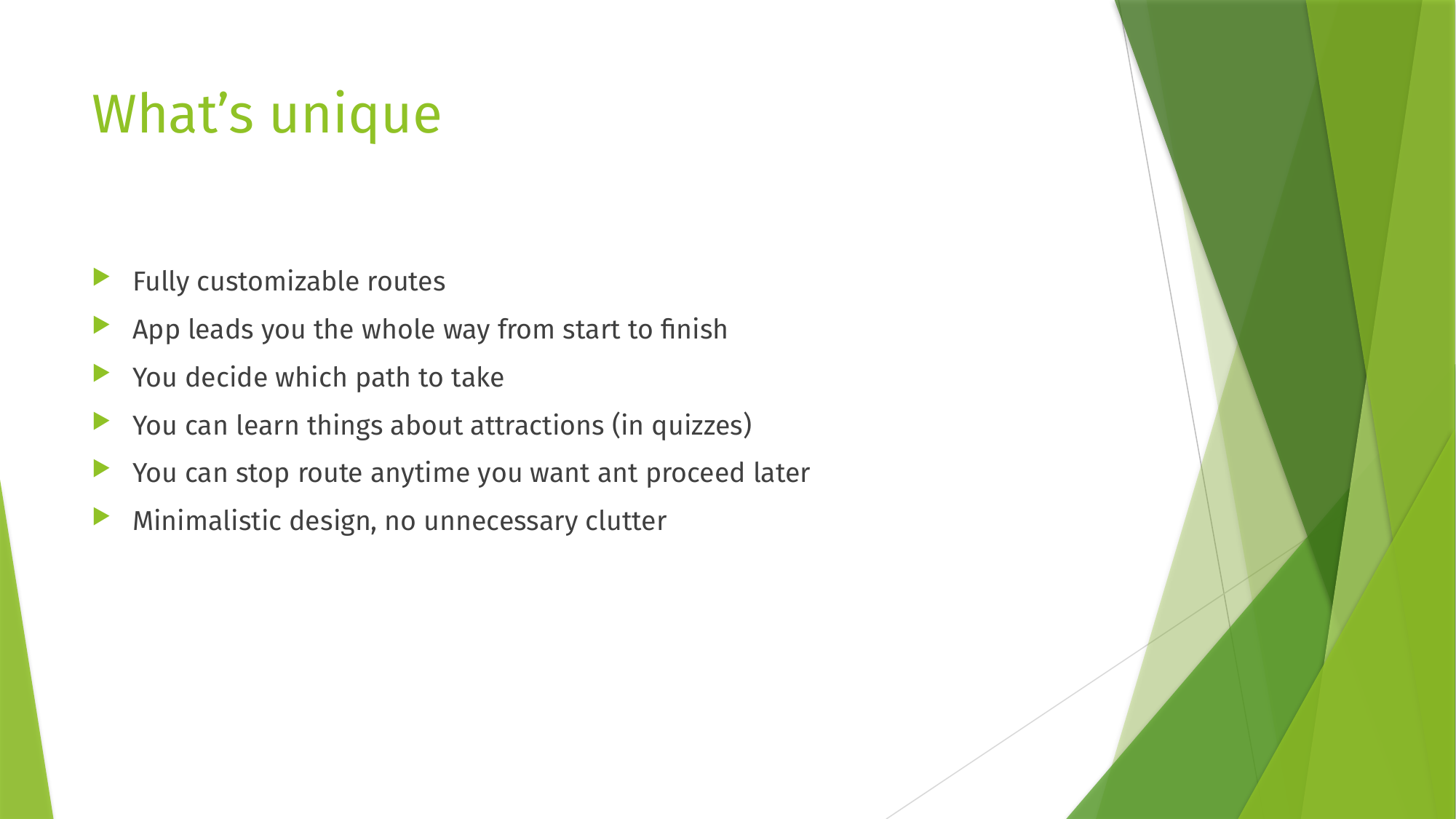

# What’s unique
Fully customizable routes
App leads you the whole way from start to finish
You decide which path to take
You can learn things about attractions (in quizzes)
You can stop route anytime you want ant proceed later
Minimalistic design, no unnecessary clutter